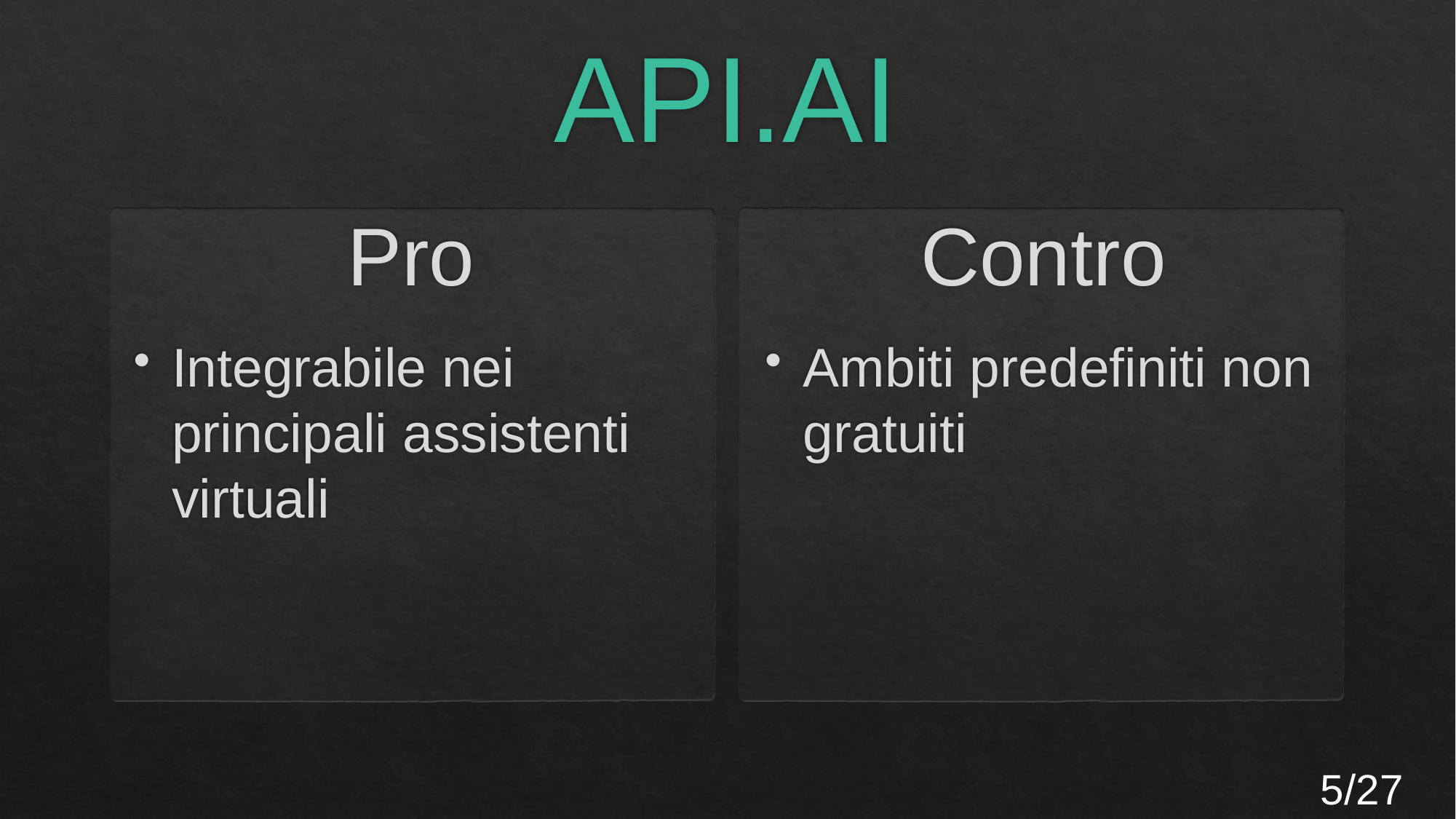

# API.AI
Pro
Contro
Integrabile nei principali assistenti virtuali

Ambiti predefiniti non gratuiti